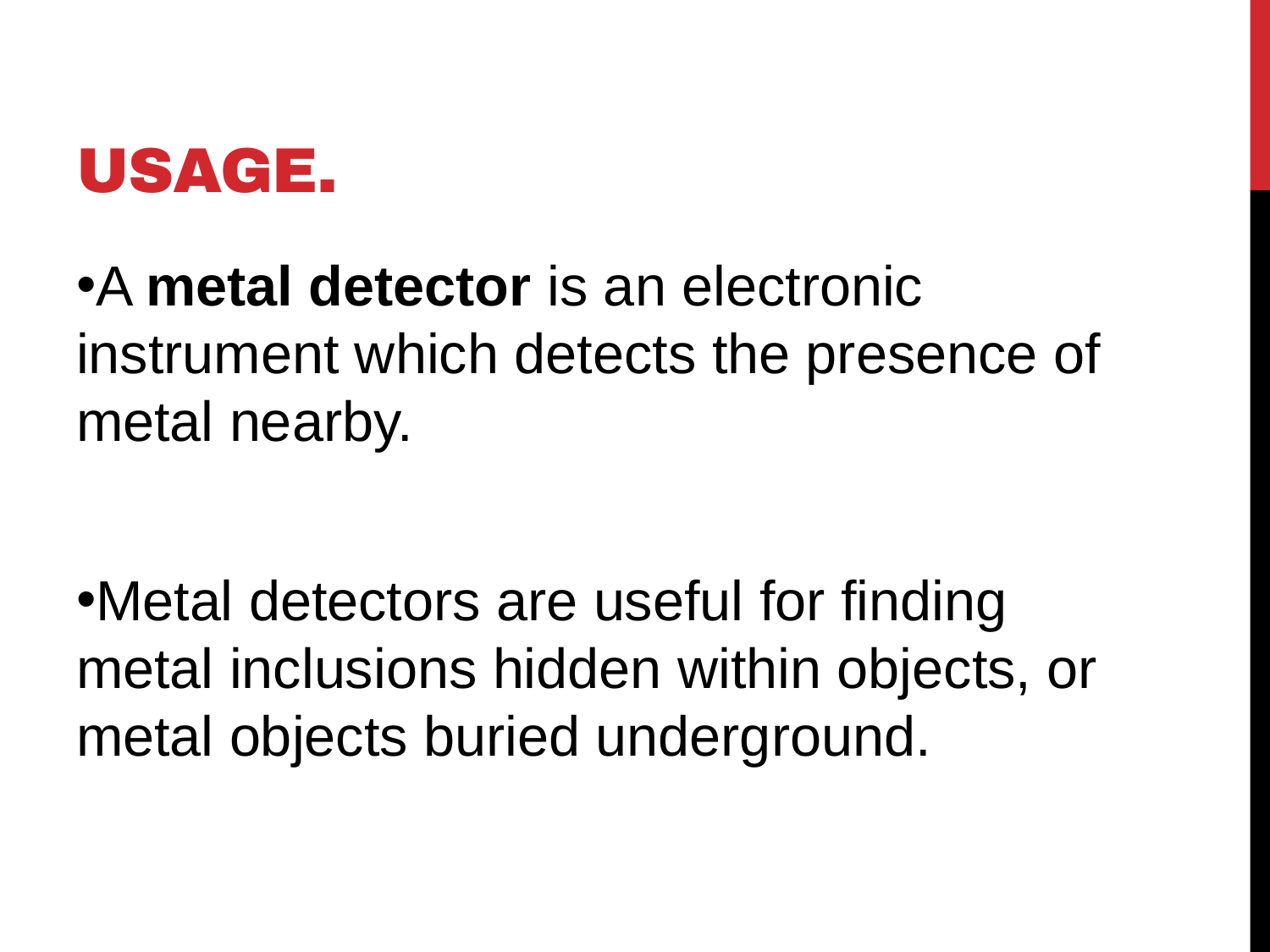

# Usage.
A metal detector is an electronic instrument which detects the presence of metal nearby.

Metal detectors are useful for finding metal inclusions hidden within objects, or metal objects buried underground.